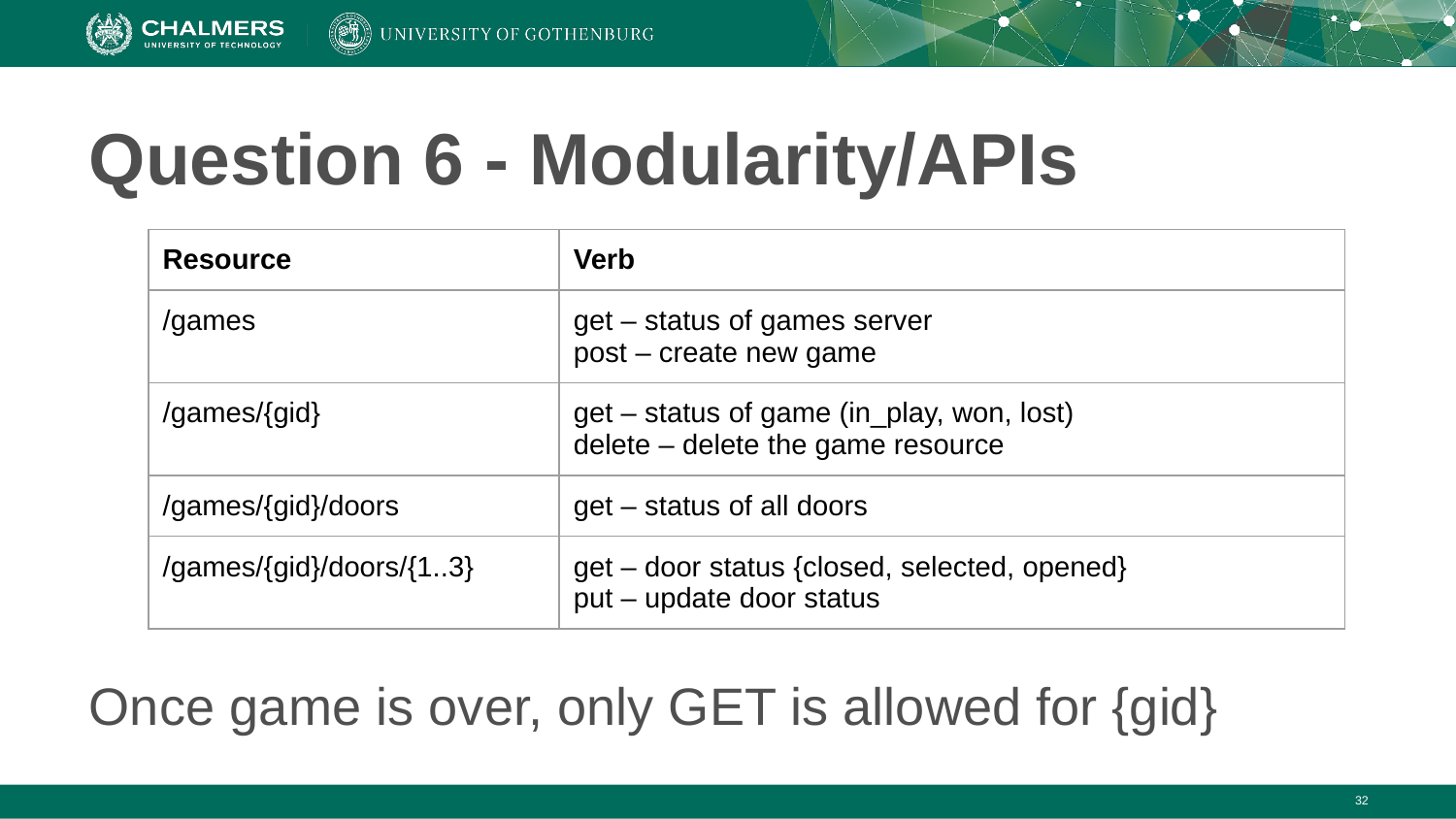

# Question 6 - Modularity/APIs

Once game is over, only GET is allowed for {gid}
| Resource | Verb |
| --- | --- |
| /games | get – status of games server post – create new game |
| /games/{gid} | get – status of game (in\_play, won, lost) delete – delete the game resource |
| /games/{gid}/doors | get – status of all doors |
| /games/{gid}/doors/{1..3} | get – door status {closed, selected, opened} put – update door status |
32